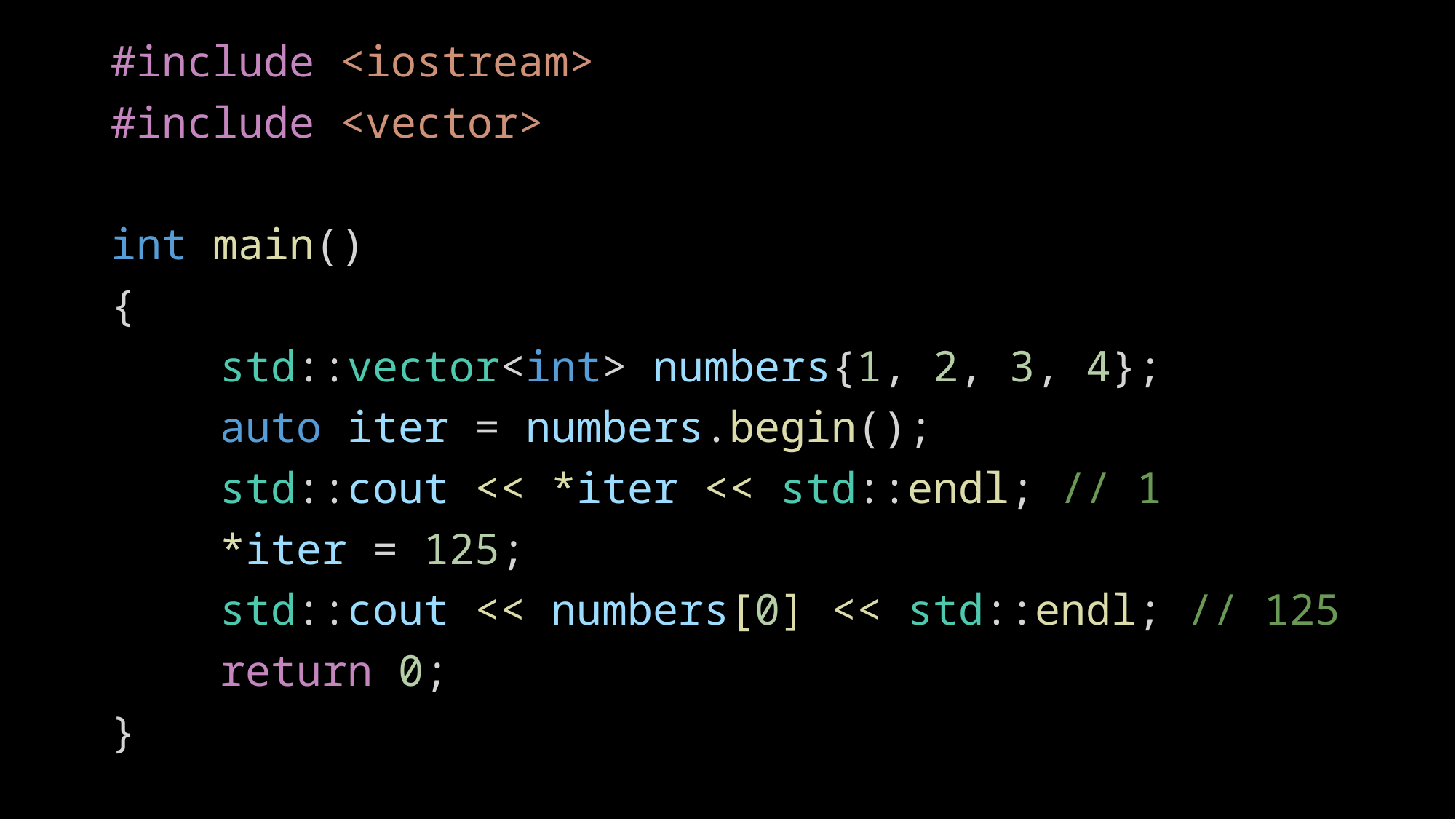

#include <iostream>
#include <vector>

int main()
{
	std::vector<int> numbers{1, 2, 3, 4};
	auto iter = numbers.begin();
	std::cout << *iter << std::endl; // 1
	*iter = 125;
	std::cout << numbers[0] << std::endl; // 125
	return 0;
}